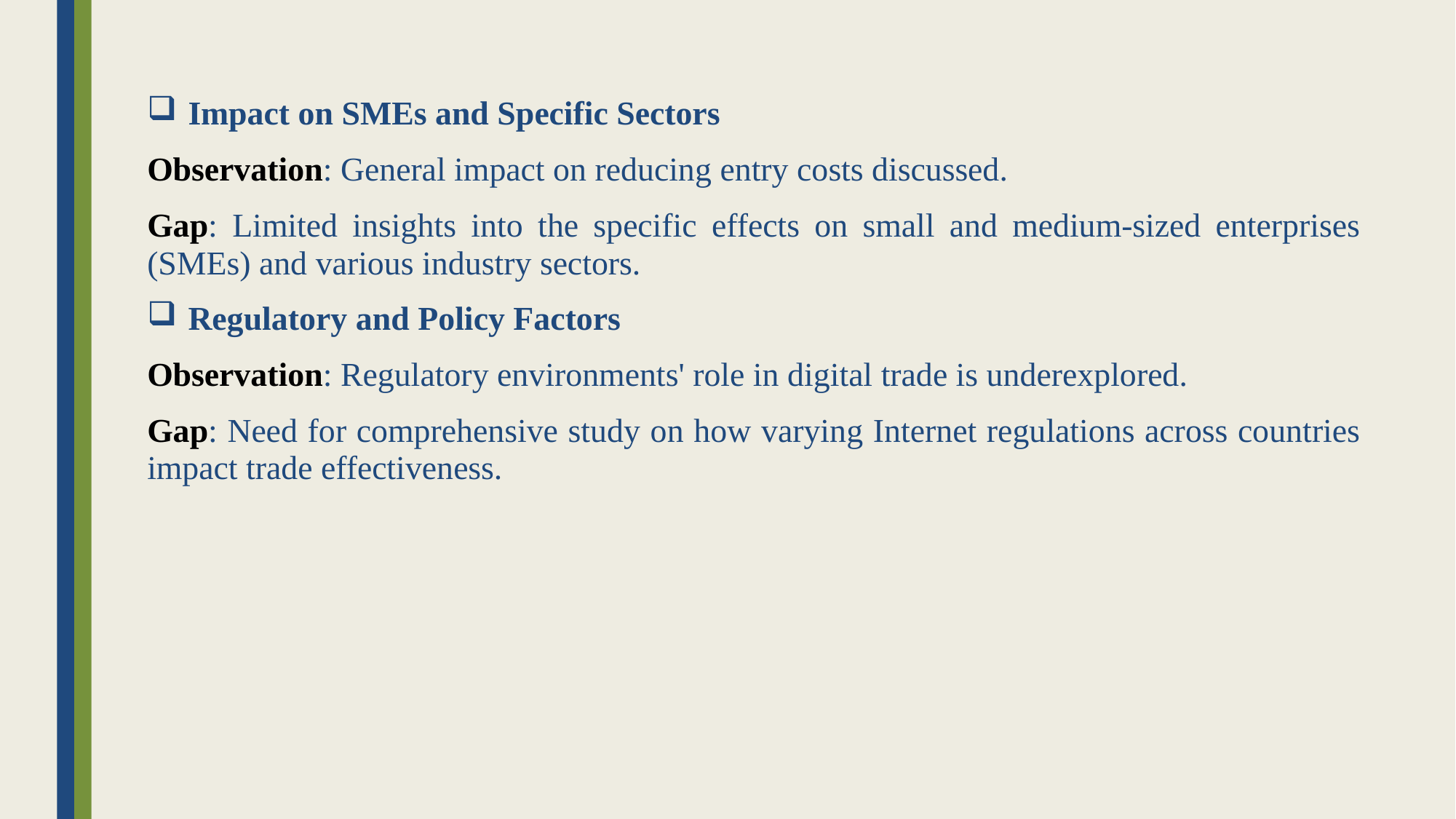

Impact on SMEs and Specific Sectors
Observation: General impact on reducing entry costs discussed.
Gap: Limited insights into the specific effects on small and medium-sized enterprises (SMEs) and various industry sectors.
Regulatory and Policy Factors
Observation: Regulatory environments' role in digital trade is underexplored.
Gap: Need for comprehensive study on how varying Internet regulations across countries impact trade effectiveness.